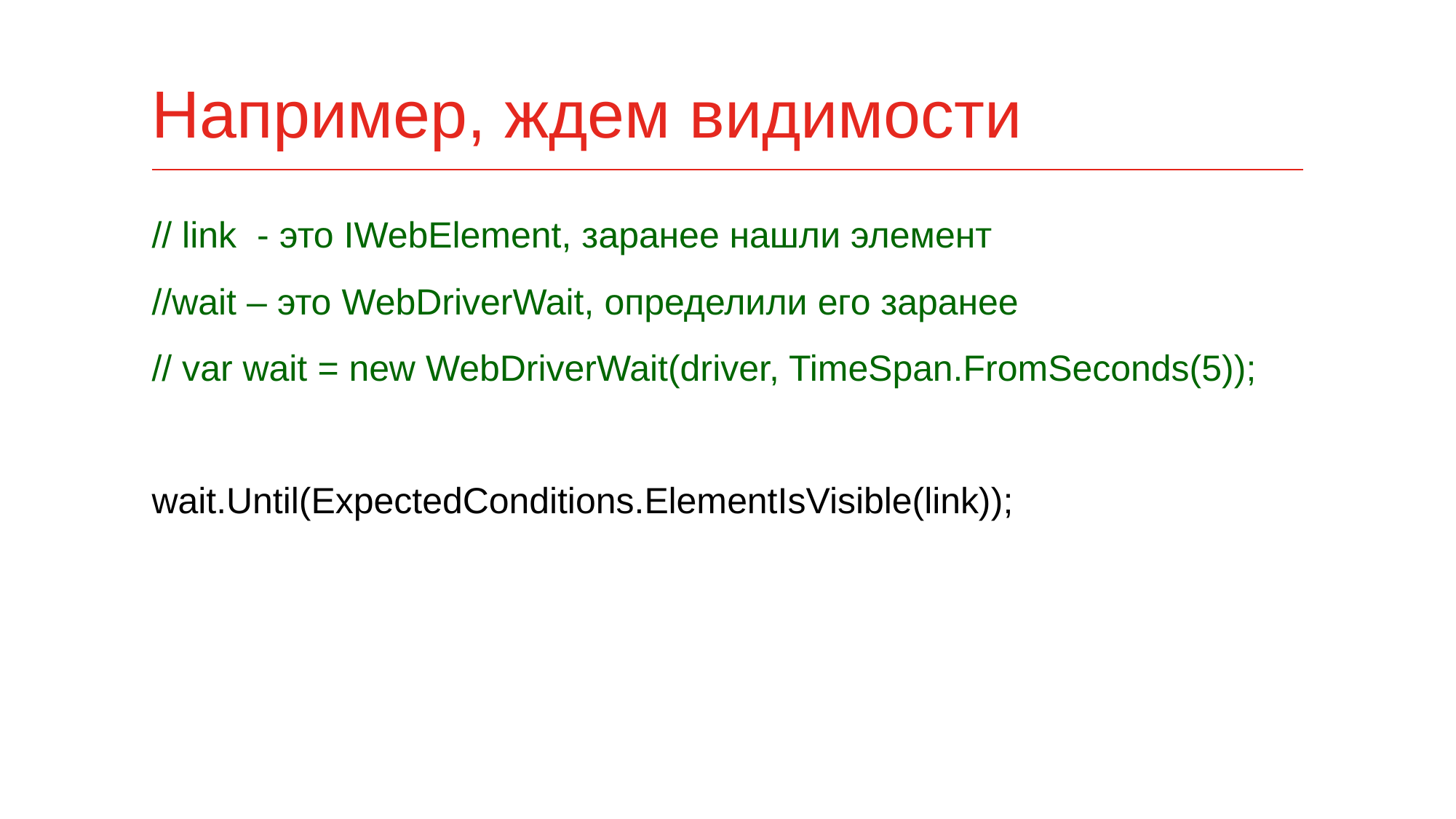

# Например, ждем видимости
// link  - это IWebElement, заранее нашли элемент
//wait – это WebDriverWait, определили его заранее
// var wait = new WebDriverWait(driver, TimeSpan.FromSeconds(5));

wait.Until(ExpectedConditions.ElementIsVisible(link));